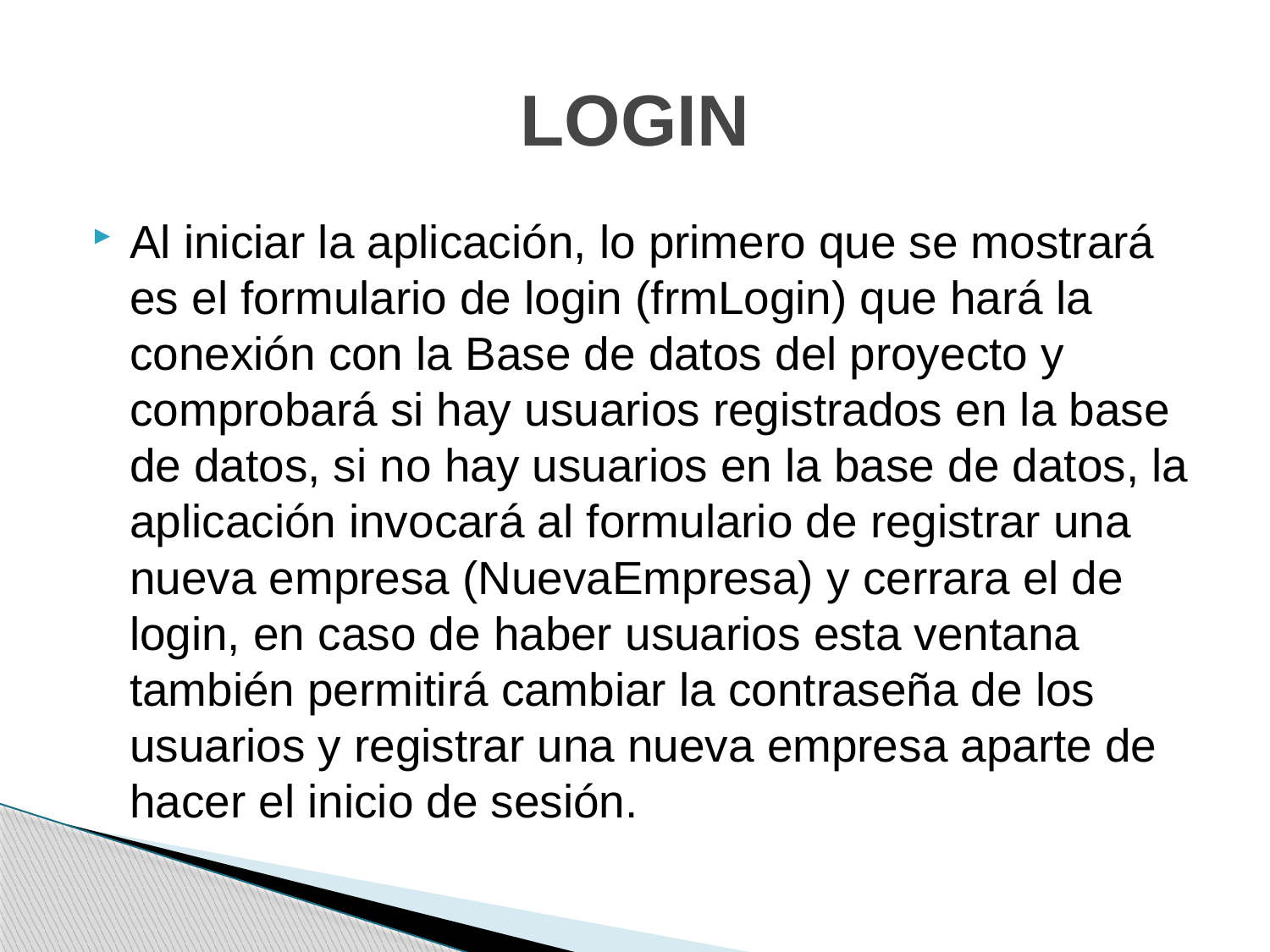

# LOGIN
Al iniciar la aplicación, lo primero que se mostrará es el formulario de login (frmLogin) que hará la conexión con la Base de datos del proyecto y comprobará si hay usuarios registrados en la base de datos, si no hay usuarios en la base de datos, la aplicación invocará al formulario de registrar una nueva empresa (NuevaEmpresa) y cerrara el de login, en caso de haber usuarios esta ventana también permitirá cambiar la contraseña de los usuarios y registrar una nueva empresa aparte de hacer el inicio de sesión.